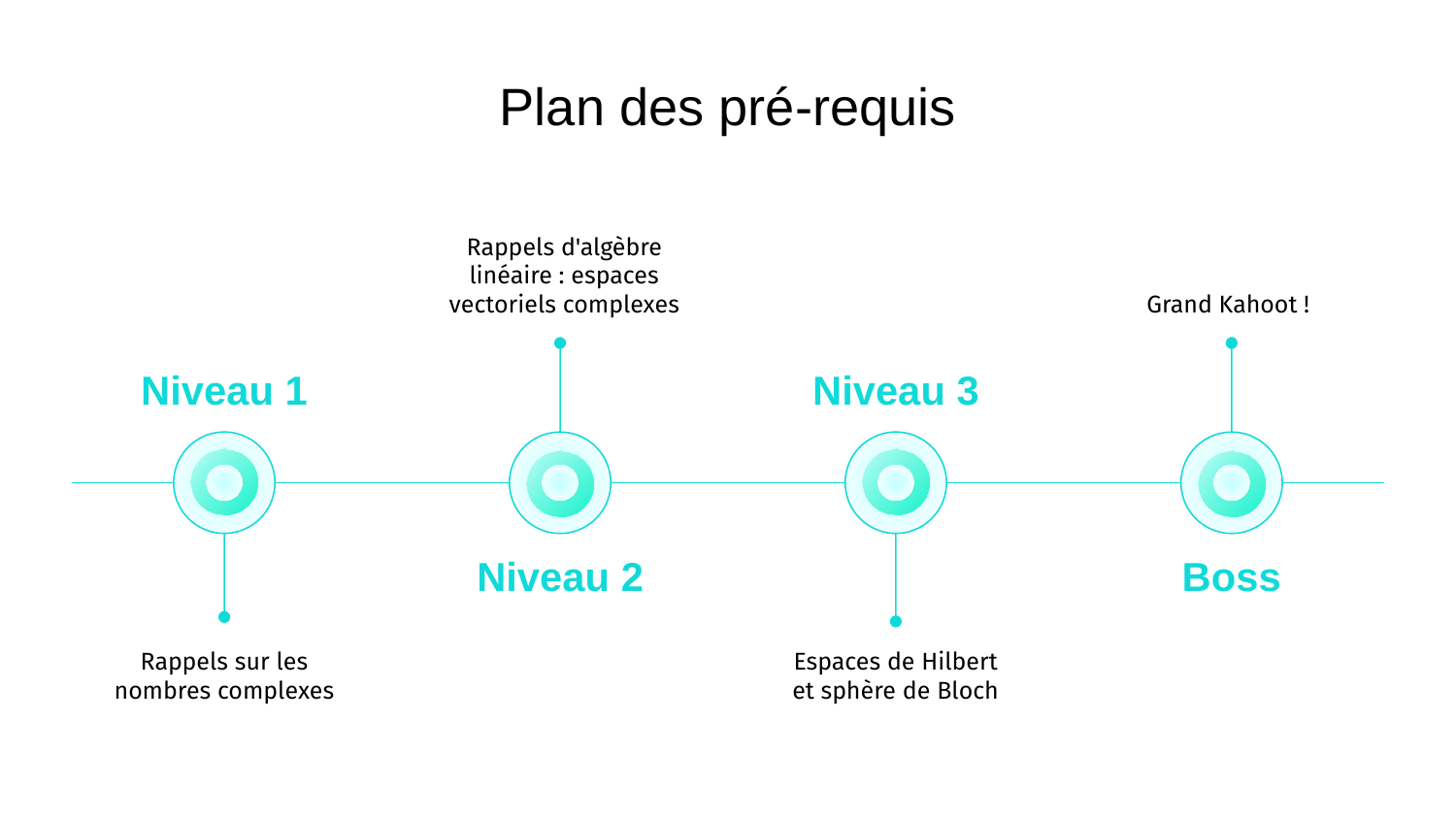

# Plan des pré-requis
Rappels d'algèbre linéaire : espaces vectoriels complexes
Grand Kahoot !

Niveau 1
Niveau 3

Niveau 2
Boss
Rappels sur les nombres complexes
Espaces de Hilbert et sphère de Bloch